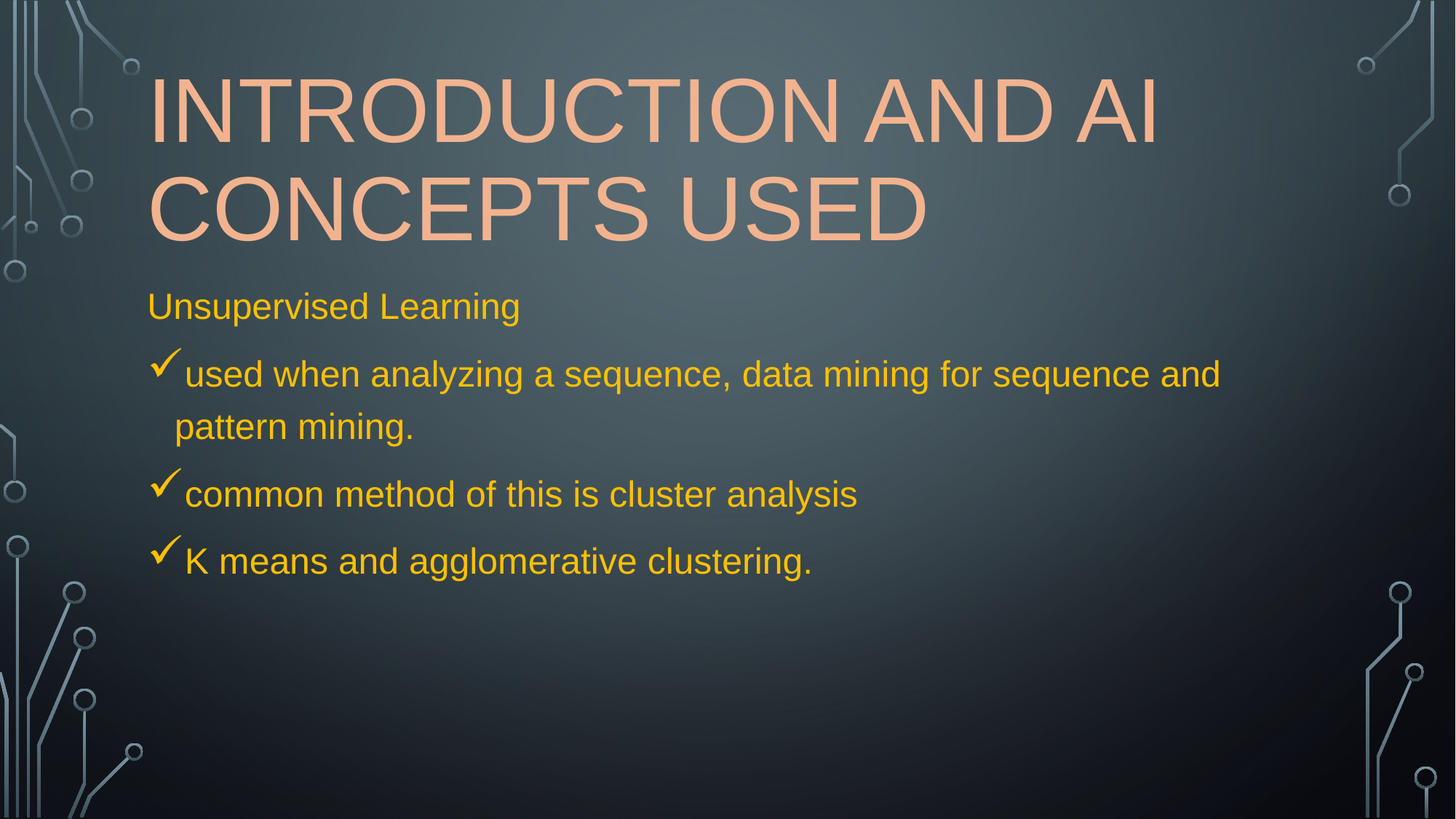

# Introduction and AI concepts used
Unsupervised Learning
used when analyzing a sequence, data mining for sequence and pattern mining.
common method of this is cluster analysis
K means and agglomerative clustering.